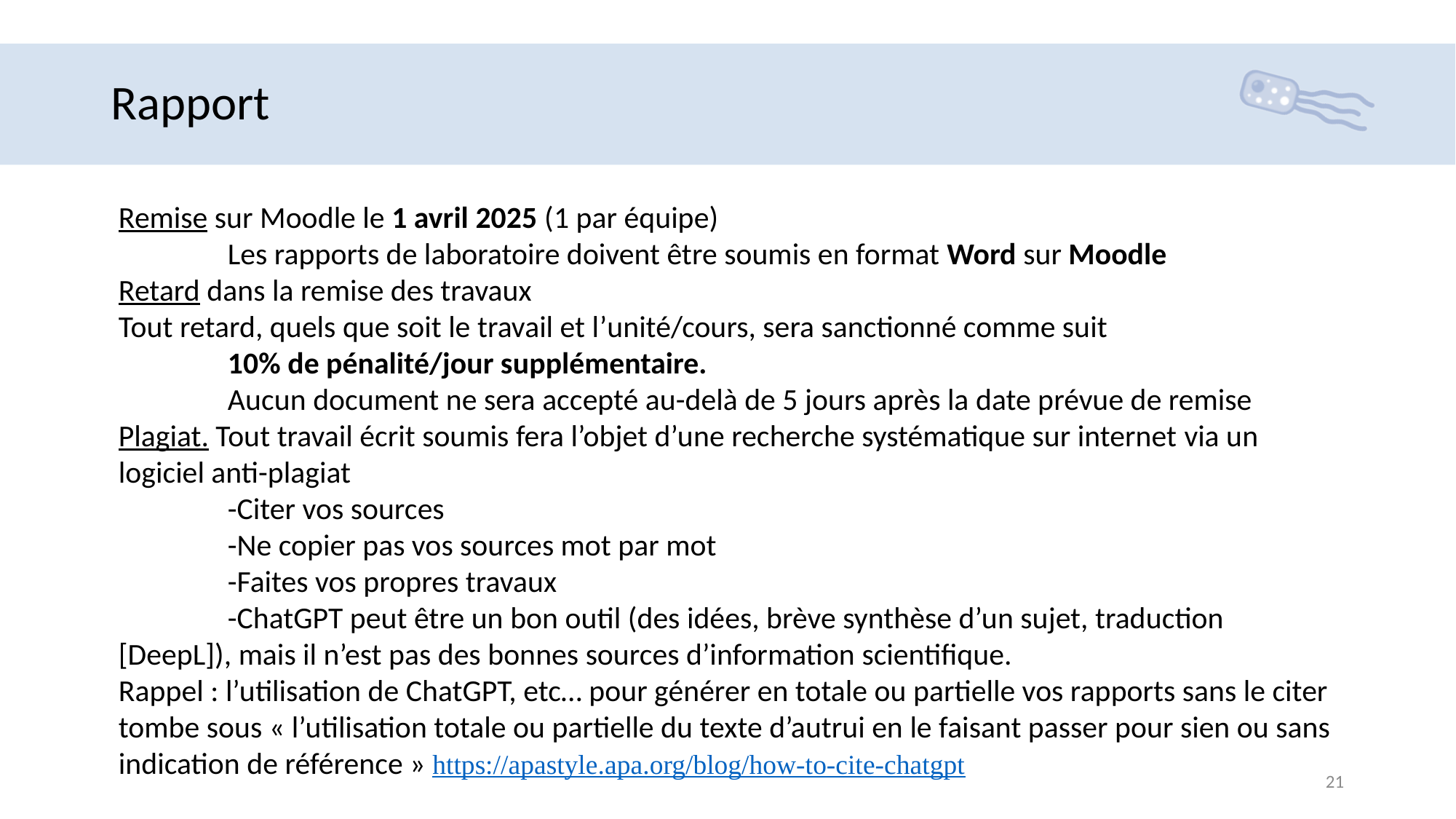

# Rapport
Remise sur Moodle le 1 avril 2025 (1 par équipe)
	Les rapports de laboratoire doivent être soumis en format Word sur Moodle
Retard dans la remise des travaux
Tout retard, quels que soit le travail et l’unité/cours, sera sanctionné comme suit
	10% de pénalité/jour supplémentaire.
	Aucun document ne sera accepté au-delà de 5 jours après la date prévue de remise
Plagiat. Tout travail écrit soumis fera l’objet d’une recherche systématique sur internet via un logiciel anti-plagiat
	-Citer vos sources
	-Ne copier pas vos sources mot par mot
	-Faites vos propres travaux
	-ChatGPT peut être un bon outil (des idées, brève synthèse d’un sujet, traduction 	[DeepL]), mais il n’est pas des bonnes sources d’information scientifique.
Rappel : l’utilisation de ChatGPT, etc… pour générer en totale ou partielle vos rapports sans le citer tombe sous « l’utilisation totale ou partielle du texte d’autrui en le faisant passer pour sien ou sans indication de référence » https://apastyle.apa.org/blog/how-to-cite-chatgpt

21